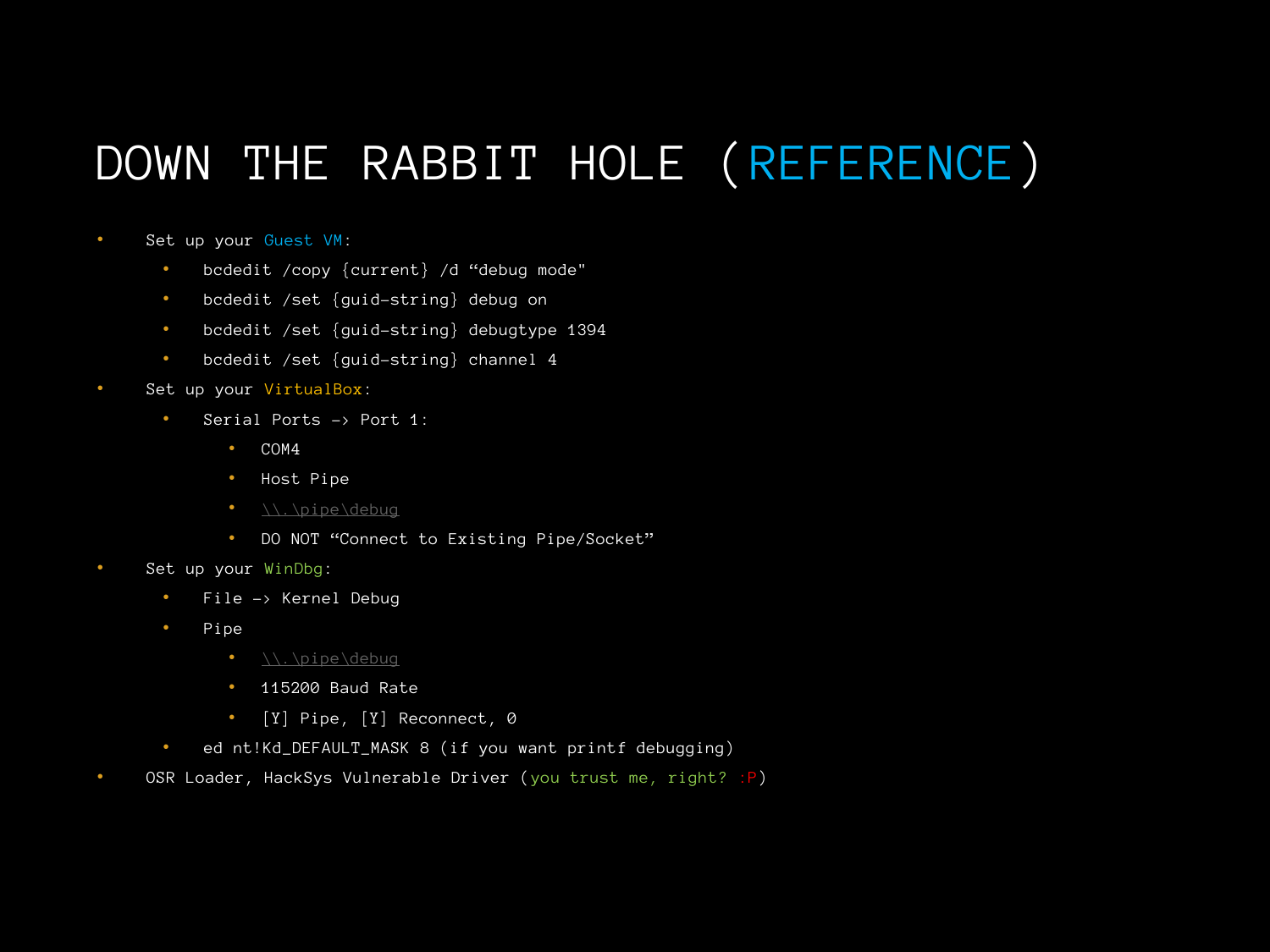

# Down the Rabbit Hole (Reference)
Set up your Guest VM:
bcdedit /copy {current} /d “debug mode"
bcdedit /set {guid-string} debug on
bcdedit /set {guid-string} debugtype 1394
bcdedit /set {guid-string} channel 4
Set up your VirtualBox:
Serial Ports -> Port 1:
COM4
Host Pipe
\\.\pipe\debug
DO NOT “Connect to Existing Pipe/Socket”
Set up your WinDbg:
File -> Kernel Debug
Pipe
\\.\pipe\debug
115200 Baud Rate
[Y] Pipe, [Y] Reconnect, 0
ed nt!Kd_DEFAULT_MASK 8 (if you want printf debugging)
OSR Loader, HackSys Vulnerable Driver (you trust me, right? :P)